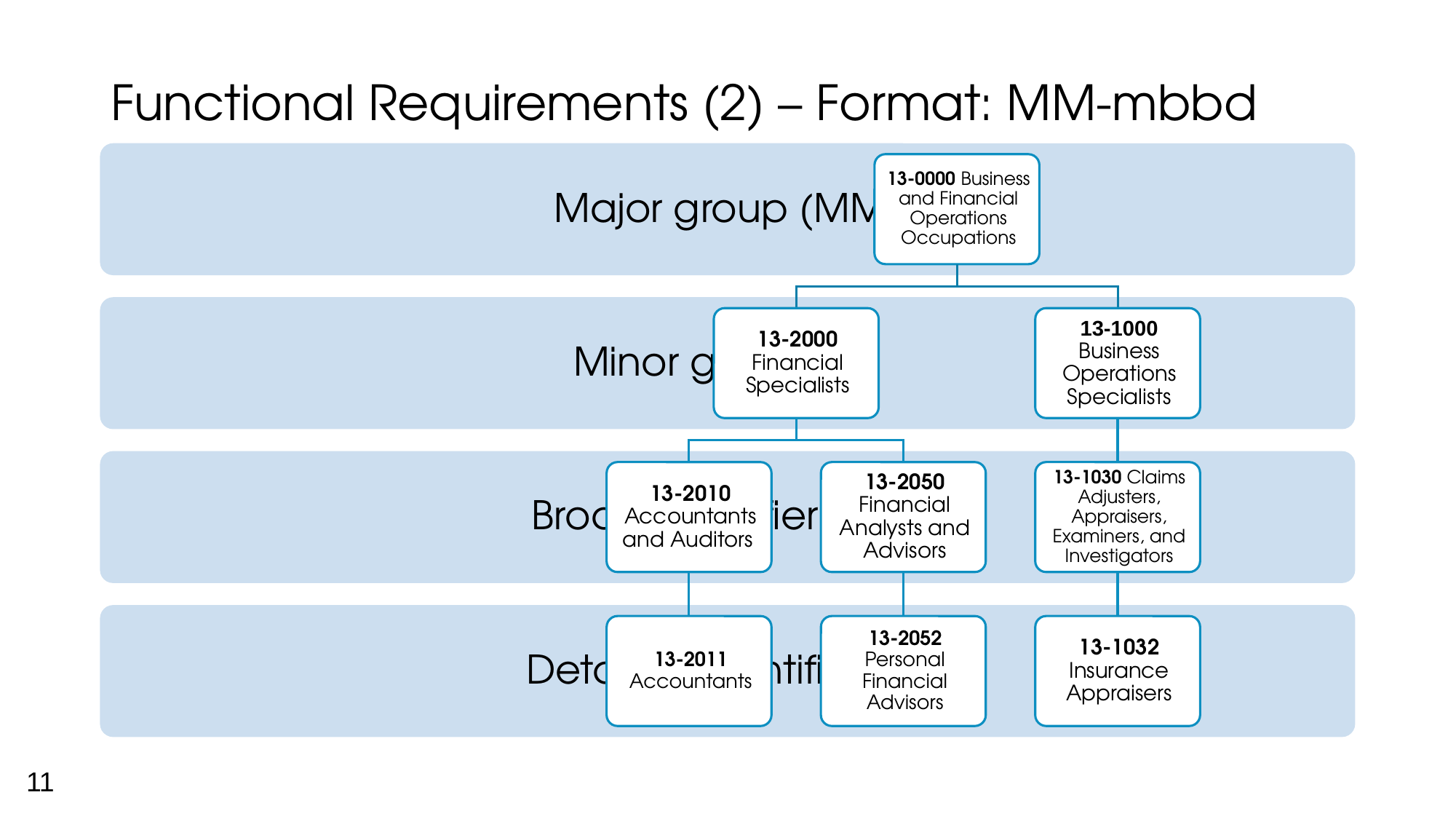

# Functional Requirements (2) – Format: MM-mbbd
Detailed identifier (d)
Broad identifier (bb)
Minor group (m)
Major group (MM)
13-0000 Business and Financial Operations Occupations
13-2000 Financial Specialists
13-2010 Accountants and Auditors
13-2011 Accountants
13-2050 Financial Analysts and Advisors
13-2052 Personal Financial Advisors
13-1000 Business Operations Specialists
13-1030 Claims Adjusters, Appraisers, Examiners, and Investigators
13-1032 Insurance Appraisers
11